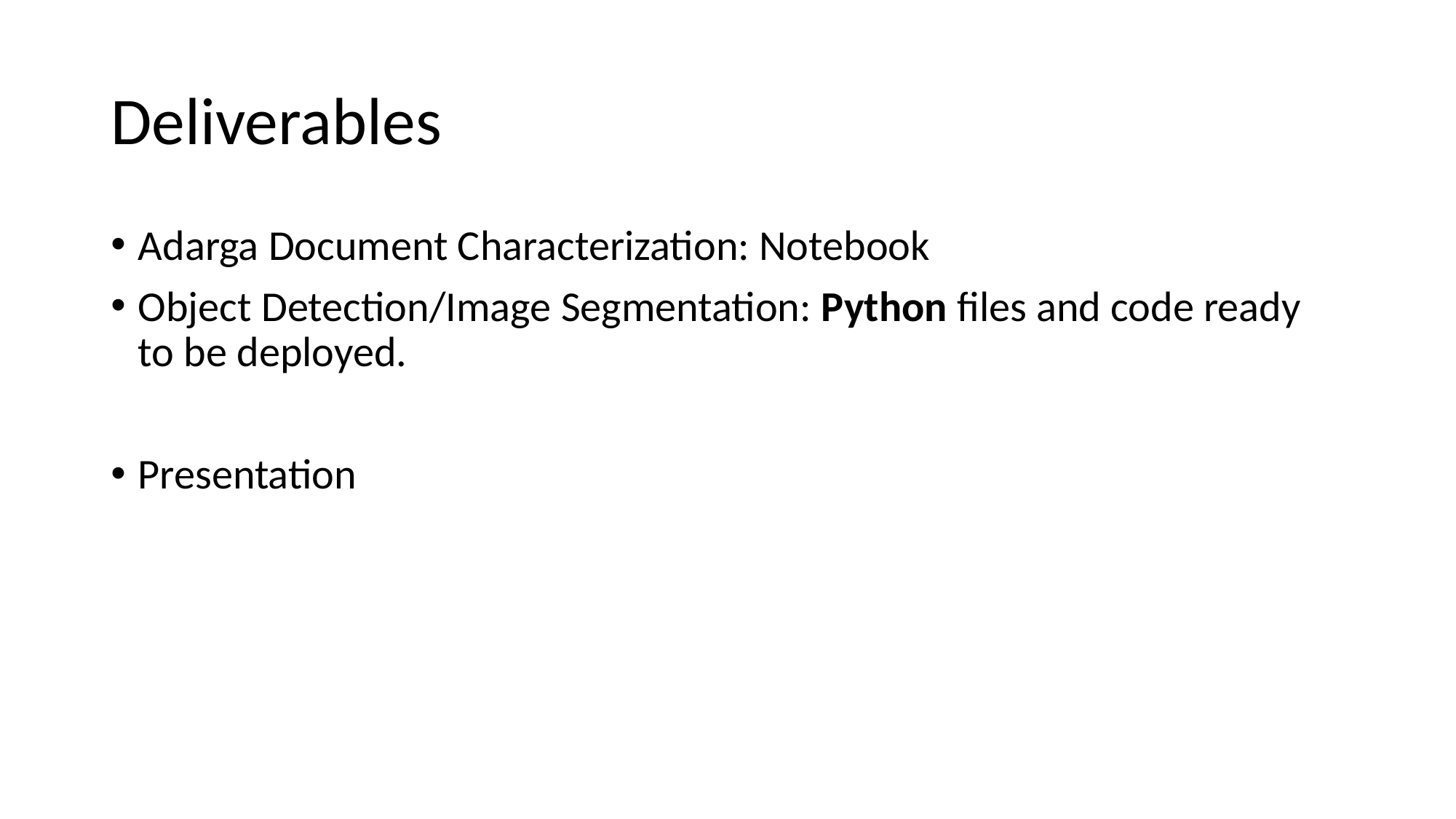

# Deliverables
Adarga Document Characterization: Notebook
Object Detection/Image Segmentation: Python files and code ready to be deployed.

Presentation